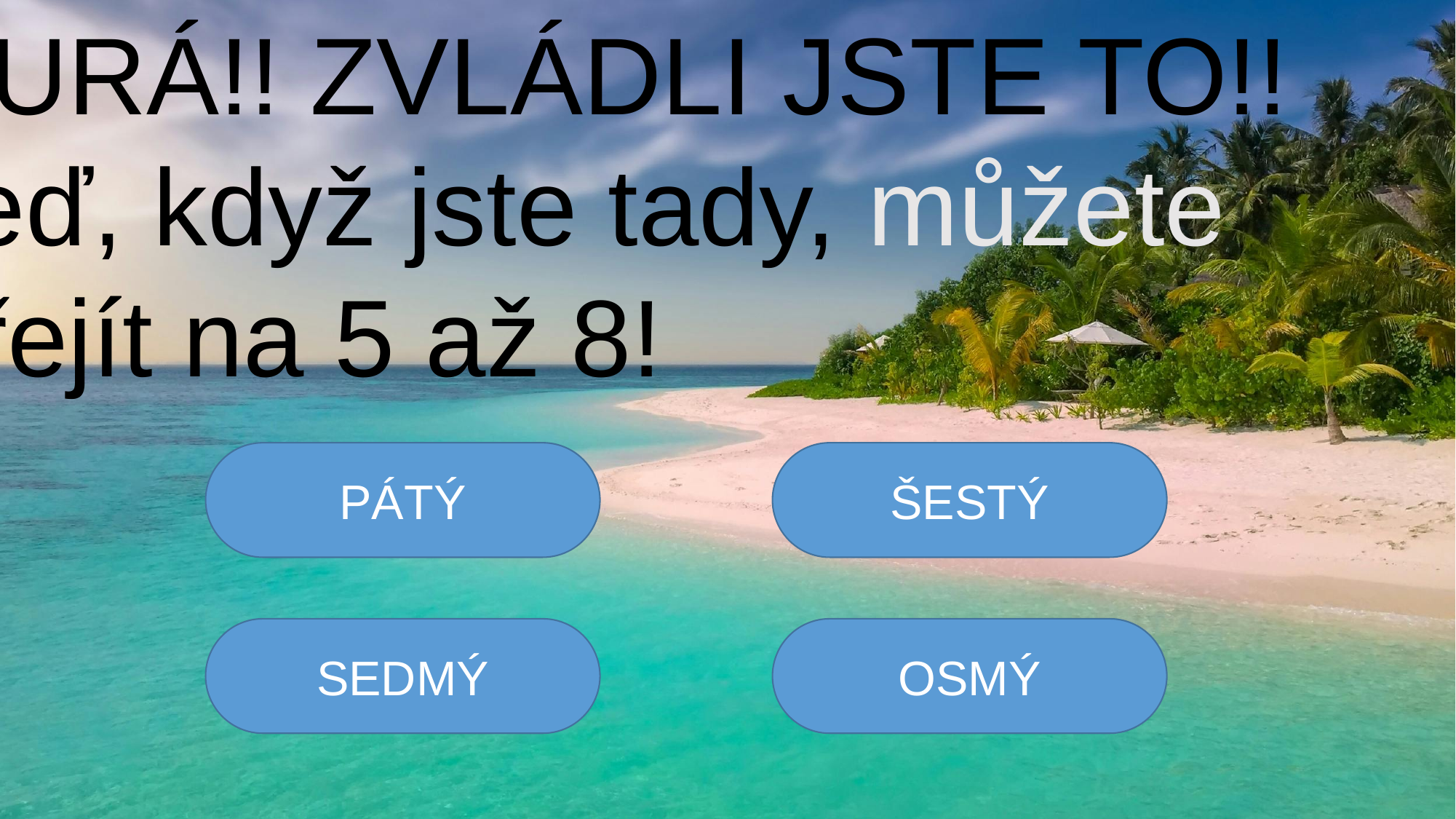

HURÁ!! ZVLÁDLI JSTE TO!!
Teď, když jste tady, můžete
přejít na 5 až 8!
PÁTÝ
ŠESTÝ
SEDMÝ
OSMÝ